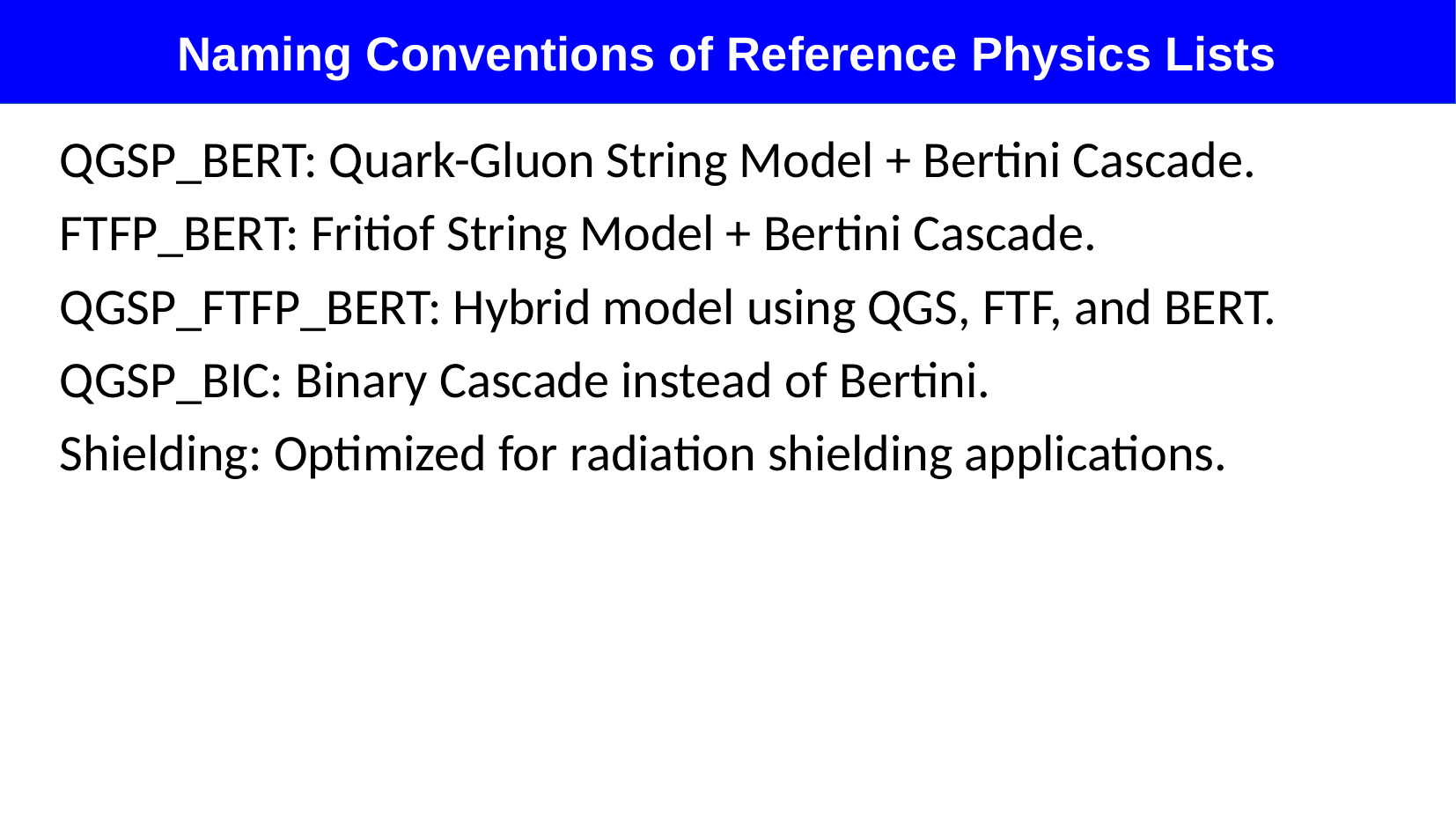

Naming Conventions of Reference Physics Lists
QGSP_BERT: Quark-Gluon String Model + Bertini Cascade.
FTFP_BERT: Fritiof String Model + Bertini Cascade.
QGSP_FTFP_BERT: Hybrid model using QGS, FTF, and BERT.
QGSP_BIC: Binary Cascade instead of Bertini.
Shielding: Optimized for radiation shielding applications.